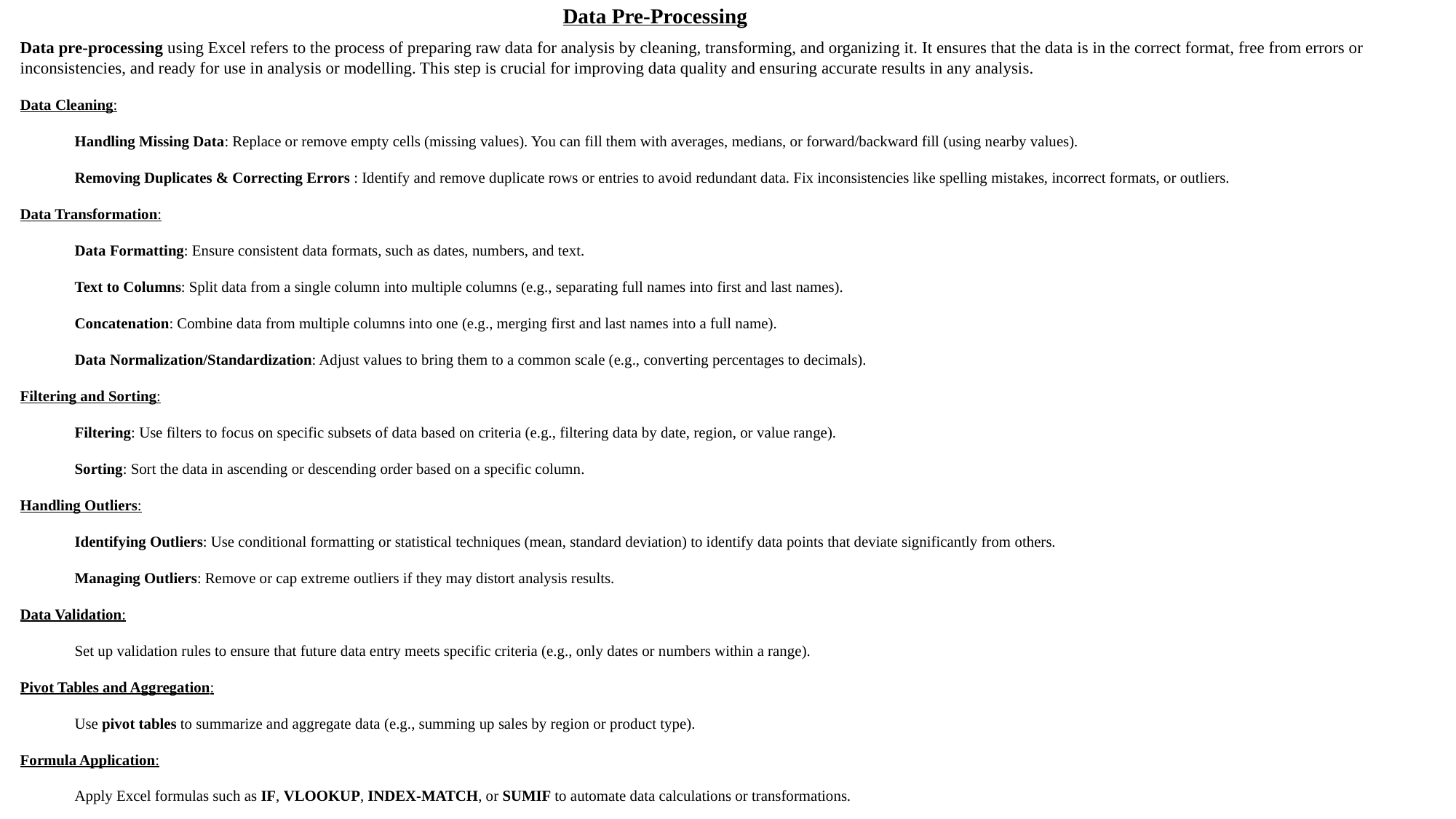

Data Pre-Processing
Data pre-processing using Excel refers to the process of preparing raw data for analysis by cleaning, transforming, and organizing it. It ensures that the data is in the correct format, free from errors or inconsistencies, and ready for use in analysis or modelling. This step is crucial for improving data quality and ensuring accurate results in any analysis.

Data Cleaning:

Handling Missing Data: Replace or remove empty cells (missing values). You can fill them with averages, medians, or forward/backward fill (using nearby values).

Removing Duplicates & Correcting Errors : Identify and remove duplicate rows or entries to avoid redundant data. Fix inconsistencies like spelling mistakes, incorrect formats, or outliers.

Data Transformation:

Data Formatting: Ensure consistent data formats, such as dates, numbers, and text.

Text to Columns: Split data from a single column into multiple columns (e.g., separating full names into first and last names).

Concatenation: Combine data from multiple columns into one (e.g., merging first and last names into a full name).

Data Normalization/Standardization: Adjust values to bring them to a common scale (e.g., converting percentages to decimals).

Filtering and Sorting:

Filtering: Use filters to focus on specific subsets of data based on criteria (e.g., filtering data by date, region, or value range).

Sorting: Sort the data in ascending or descending order based on a specific column.

Handling Outliers:

Identifying Outliers: Use conditional formatting or statistical techniques (mean, standard deviation) to identify data points that deviate significantly from others.

Managing Outliers: Remove or cap extreme outliers if they may distort analysis results.

Data Validation:

Set up validation rules to ensure that future data entry meets specific criteria (e.g., only dates or numbers within a range).

Pivot Tables and Aggregation:

Use pivot tables to summarize and aggregate data (e.g., summing up sales by region or product type).

Formula Application:

Apply Excel formulas such as IF, VLOOKUP, INDEX-MATCH, or SUMIF to automate data calculations or transformations.